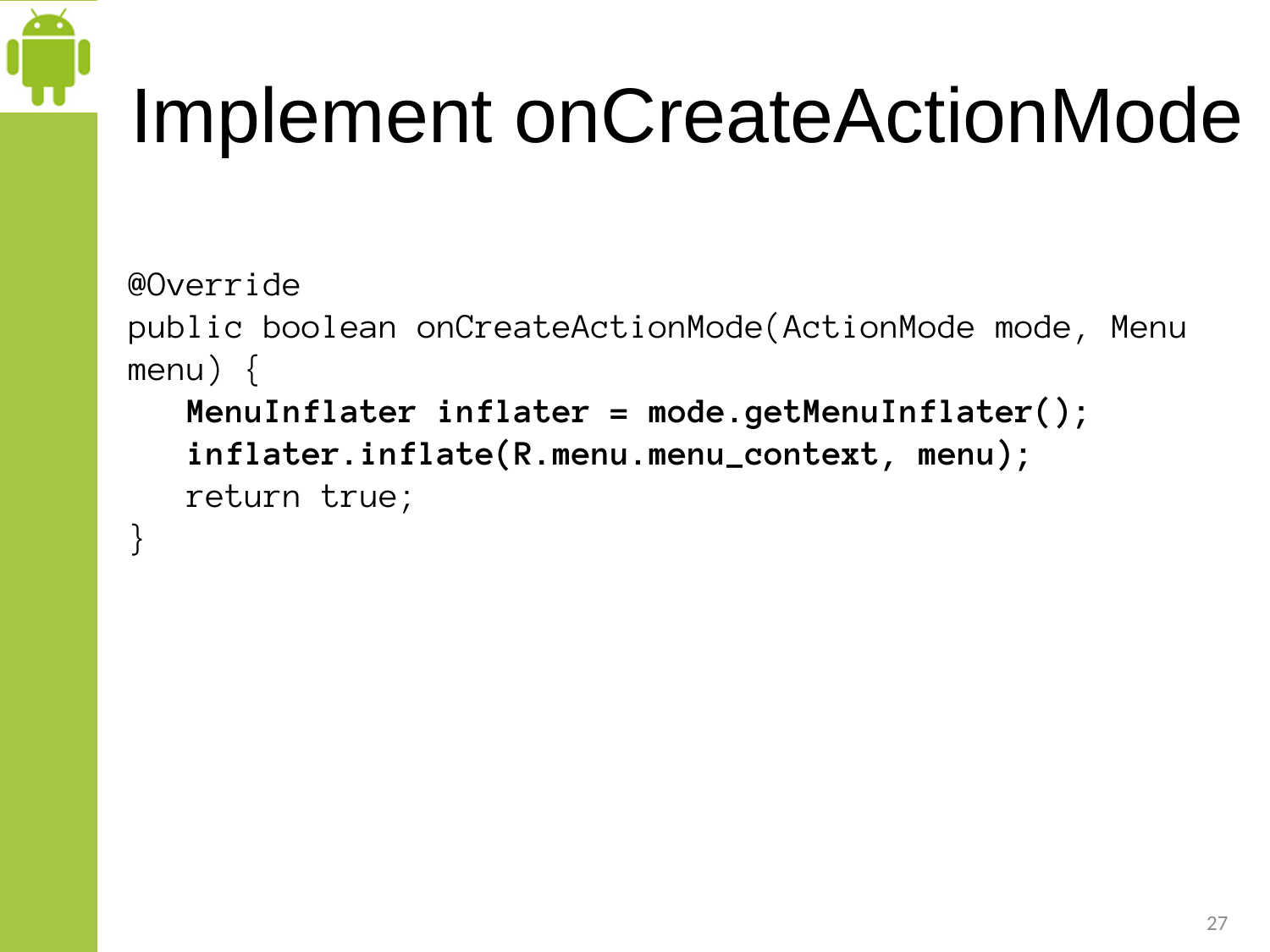

# Implement onCreateActionMode
@Override
public boolean onCreateActionMode(ActionMode mode, Menu menu) {
   MenuInflater inflater = mode.getMenuInflater();
   inflater.inflate(R.menu.menu_context, menu);
   return true;
}

27